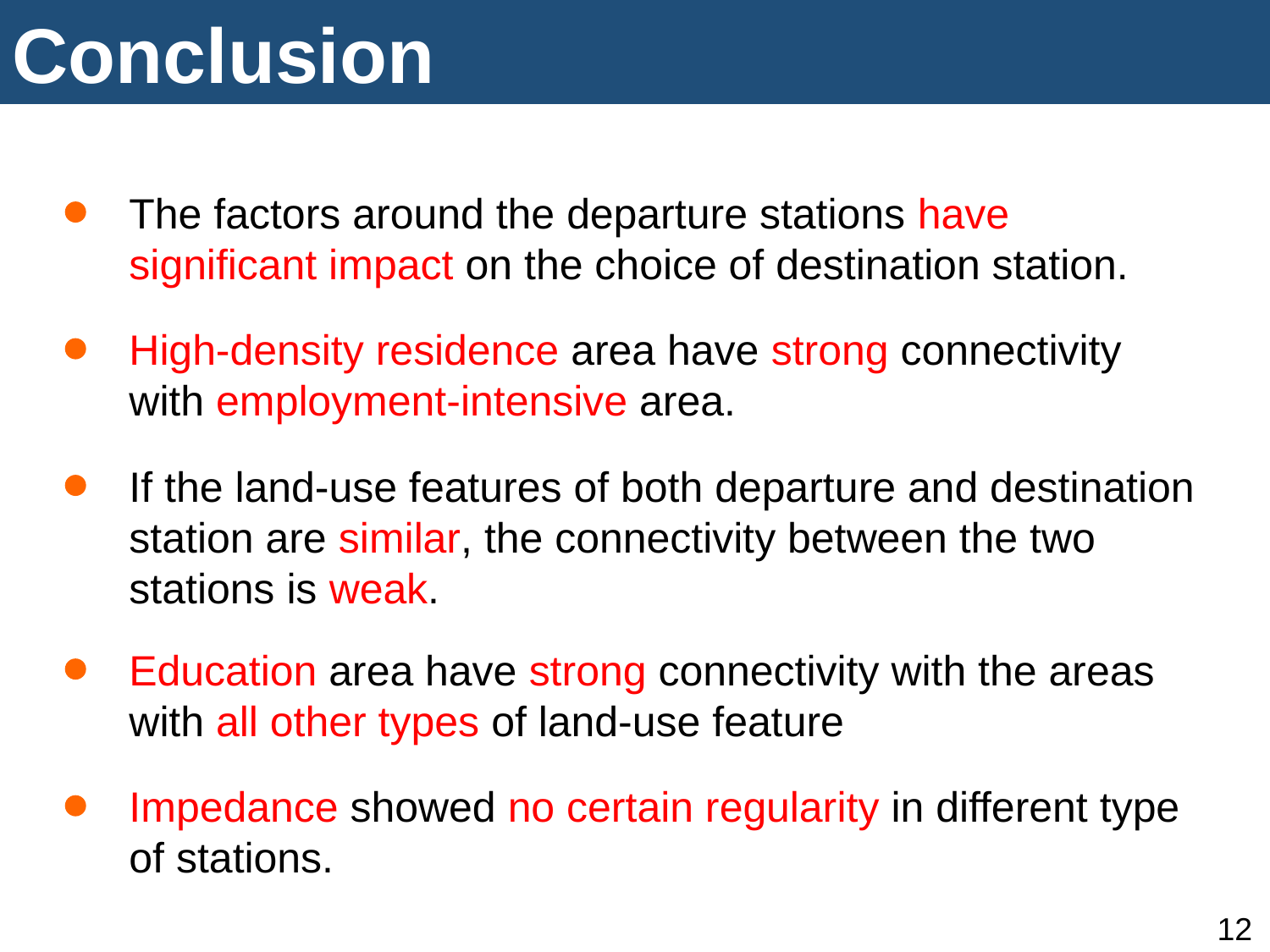

Conclusion
The factors around the departure stations have significant impact on the choice of destination station.

High-density residence area have strong connectivity with employment-intensive area.

If the land-use features of both departure and destination station are similar, the connectivity between the two stations is weak.

Education area have strong connectivity with the areas with all other types of land-use feature

Impedance showed no certain regularity in different type of stations.

12